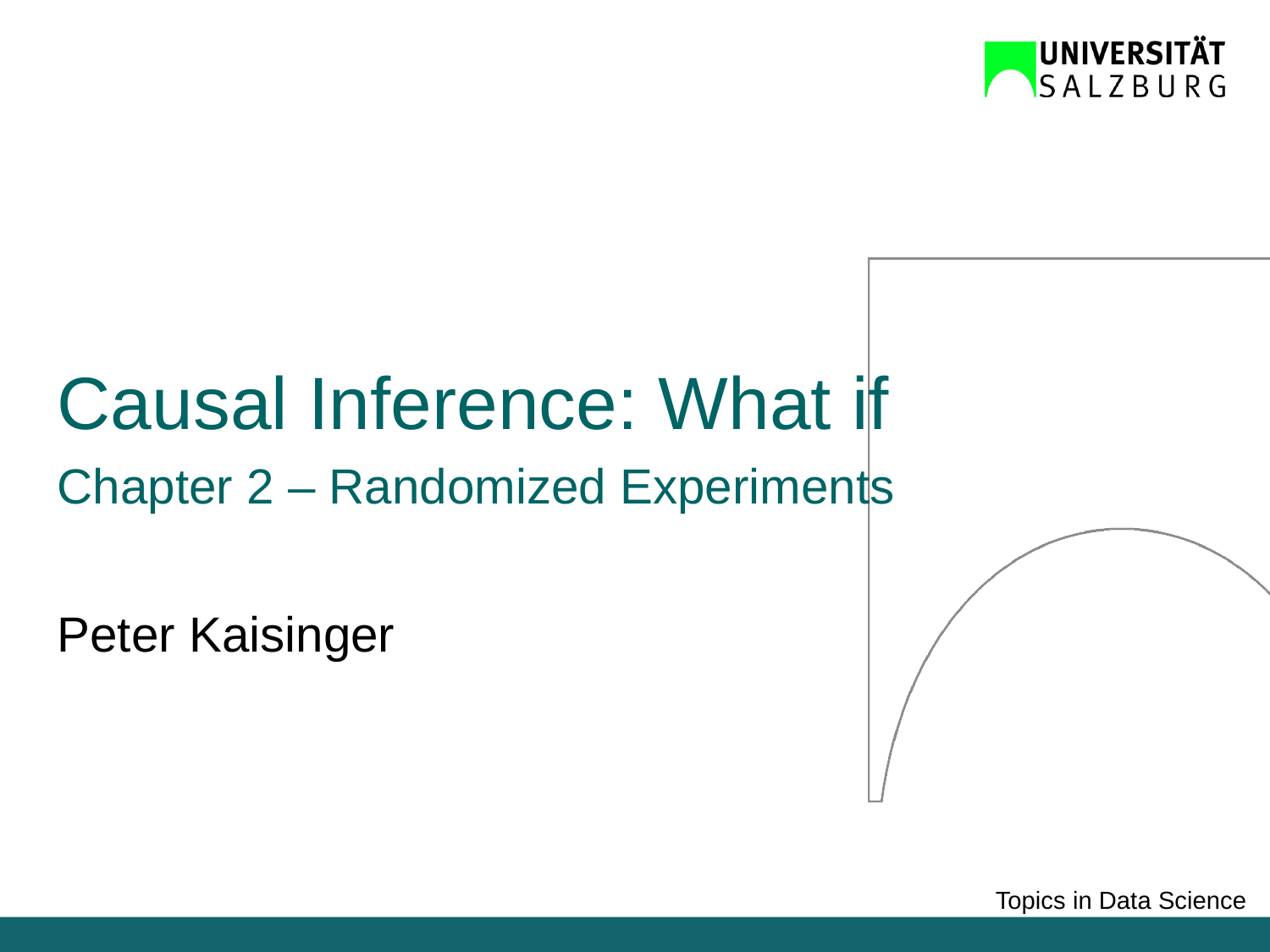

# Causal Inference: What if
Chapter 2 – Randomized Experiments
Peter Kaisinger
Topics in Data Science